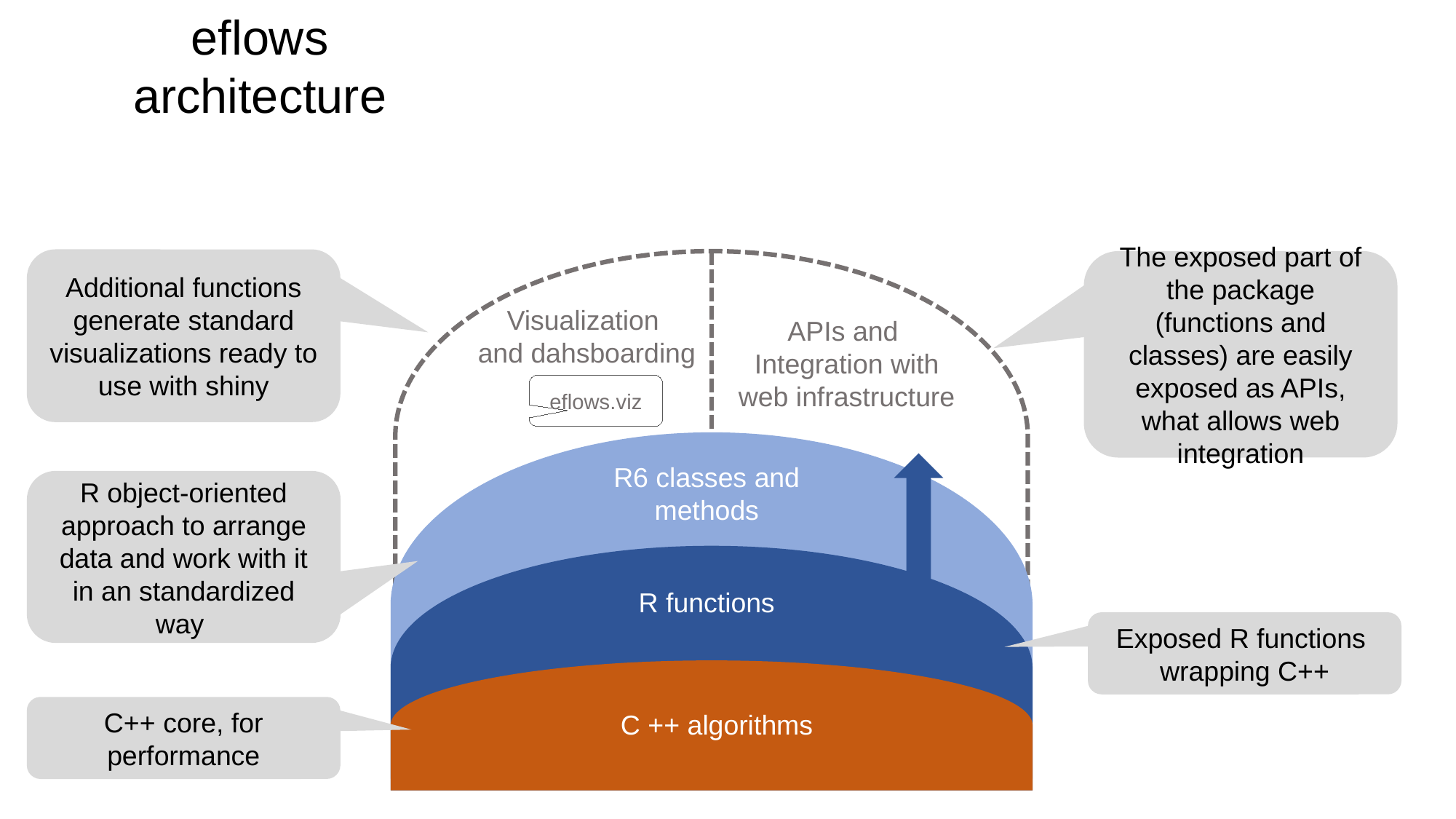

eflows architecture
Additional functions generate standard visualizations ready to use with shiny

Visualization
 and dahsboarding
APIs and  Integration with web infrastructure

eflows.viz

R6 classes and methods

R functions
C ++ algorithms
The exposed part of the package (functions and classes) are easily exposed as APIs, what allows web integration
R object-oriented approach to arrange data and work with it in an standardized way
Exposed R functions  wrapping C++
C++ core, for performance